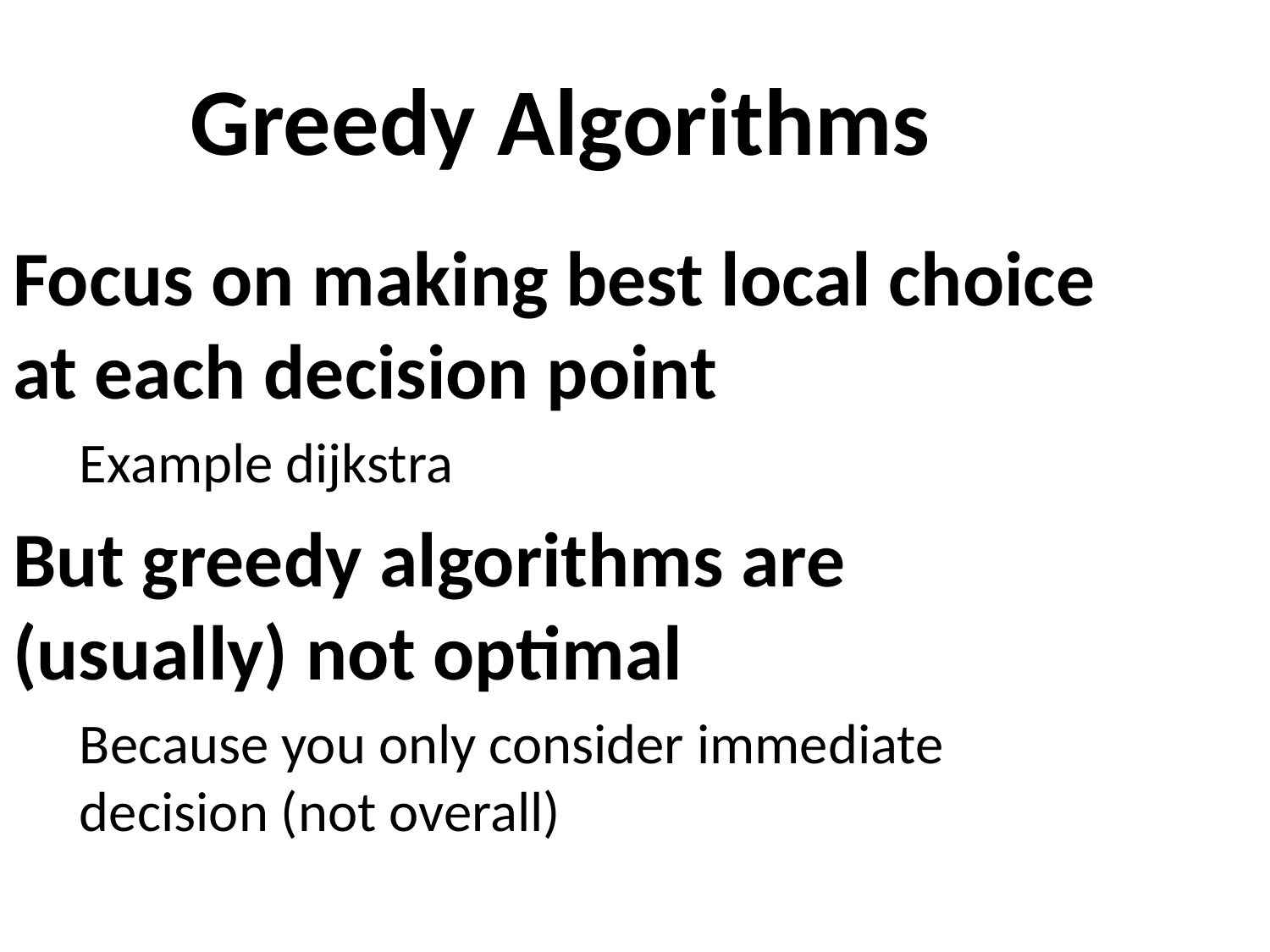

Greedy Algorithms
Focus on making best local choice at each decision point
Example dijkstra
But greedy algorithms are (usually) not optimal
Because you only consider immediate decision (not overall)